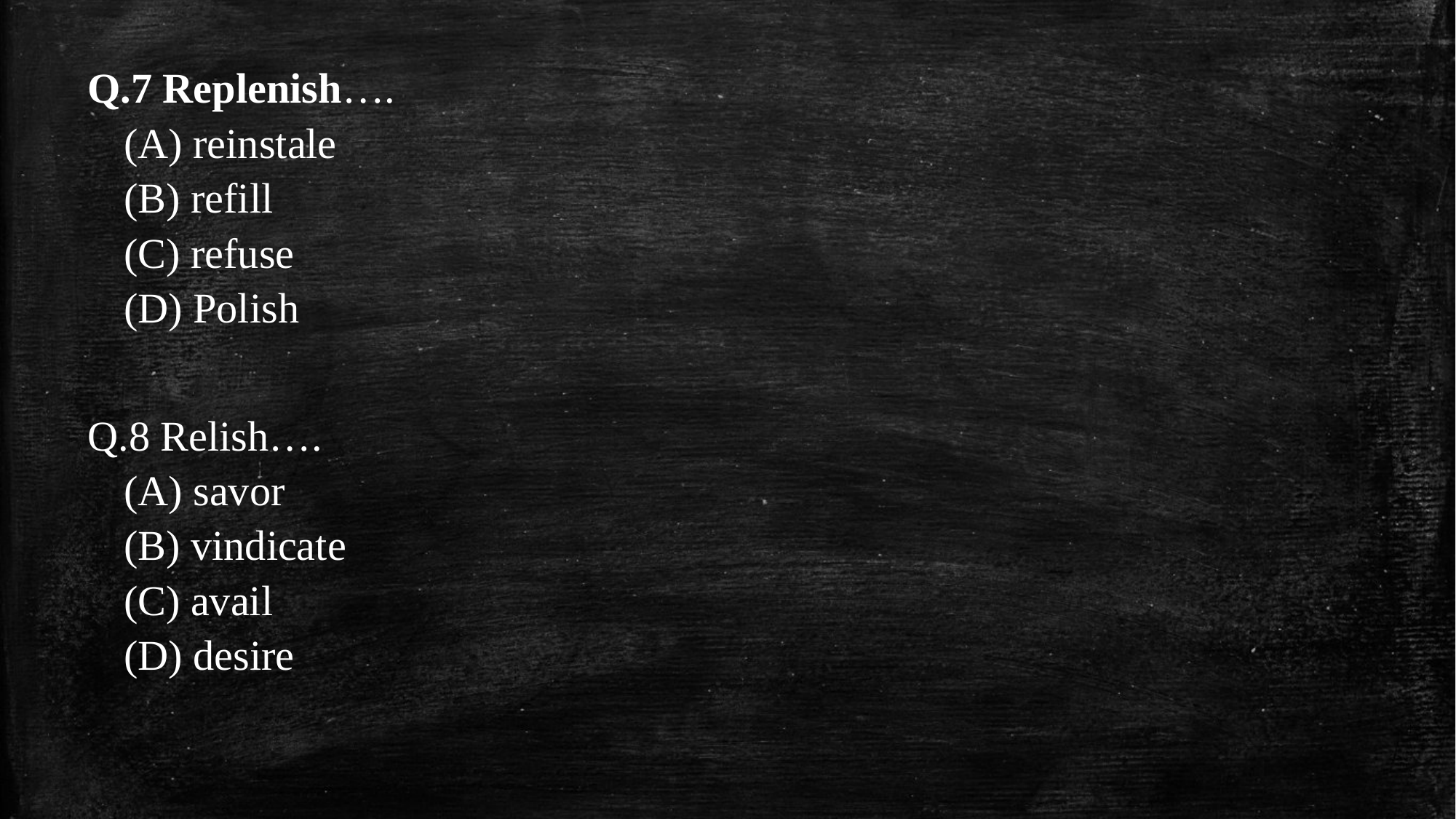

Q.7 Replenish….
(A) reinstale
(B) refill
(C) refuse
(D) Polish

Q.8 Relish….
(A) savor
(B) vindicate
(C) avail
(D) desire